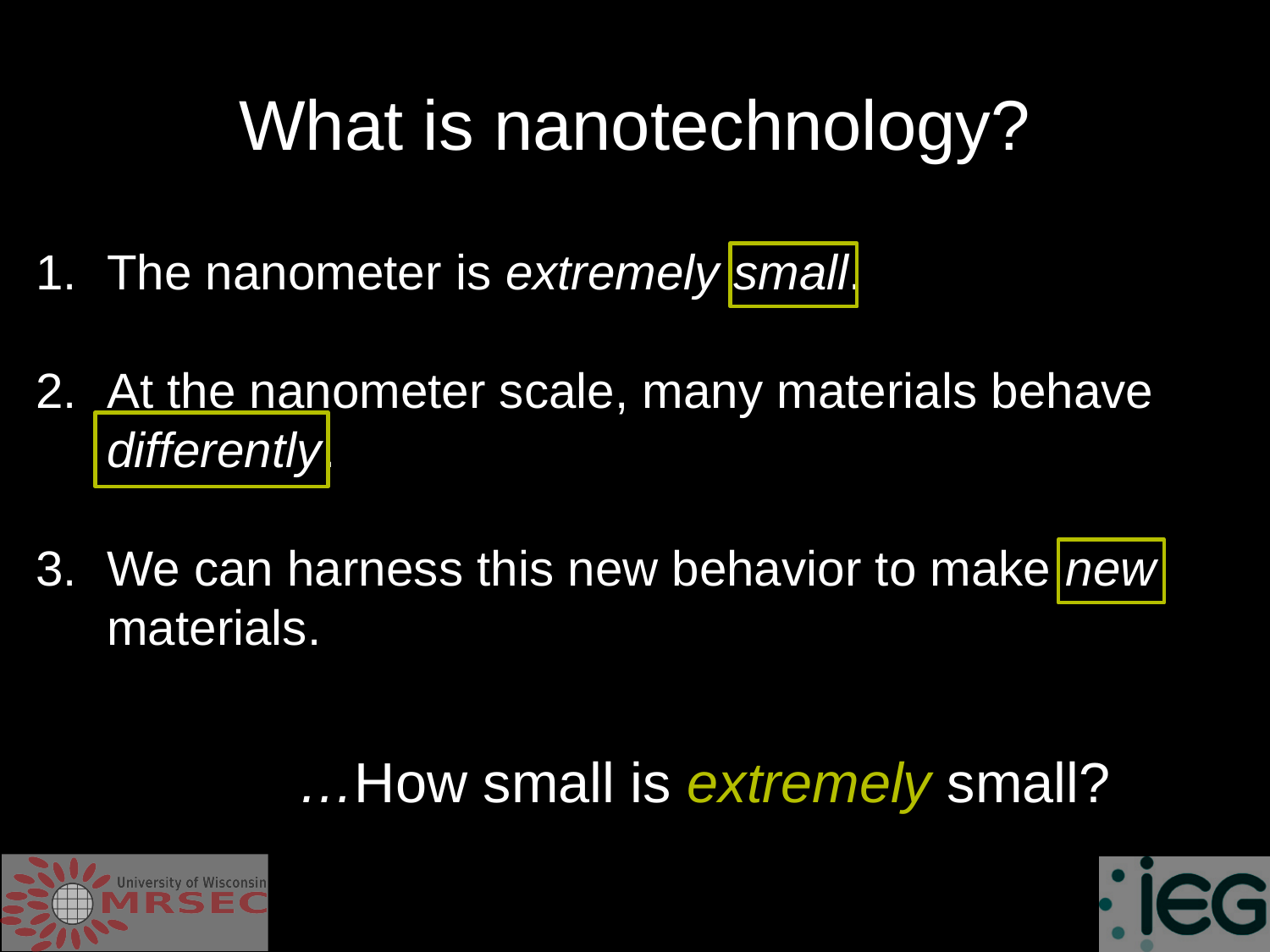

What is nanotechnology?
The nanometer is extremely small.

At the nanometer scale, many materials behave differently.

We can harness this new behavior to make new materials.

…How small is extremely small?